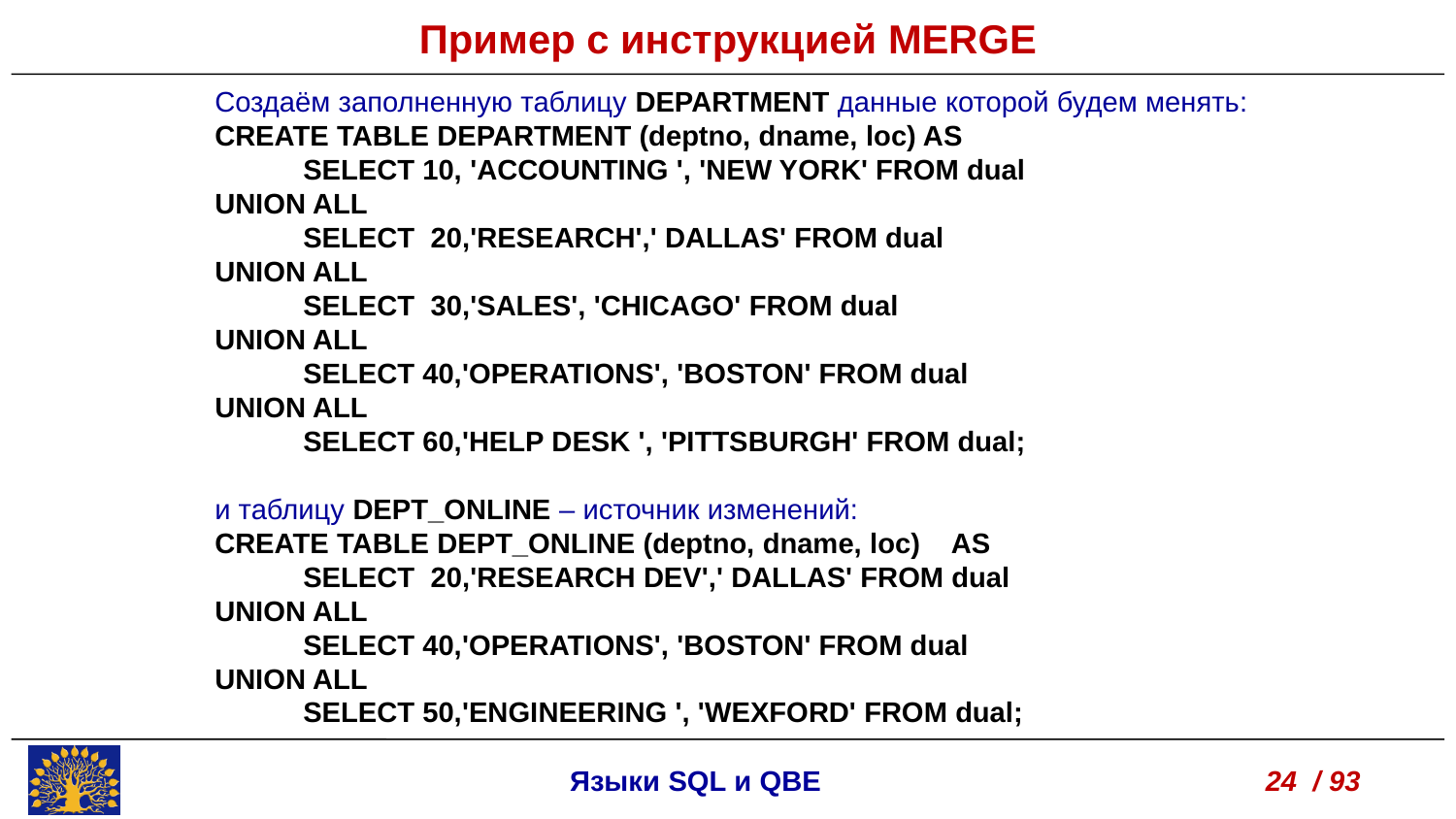

Пример с инструкцией MERGE
Создаём заполненную таблицу DEPARTMENT данные которой будем менять:
CREATE TABLE DEPARTMENT (deptno, dname, loc) AS
	SELECT 10, 'ACCOUNTING ', 'NEW YORK' FROM dual
UNION ALL
	SELECT  20,'RESEARCH',' DALLAS' FROM dual
UNION ALL
 	SELECT  30,'SALES', 'CHICAGO' FROM dual
UNION ALL
 	SELECT 40,'OPERATIONS', 'BOSTON' FROM dual
UNION ALL
 	SELECT 60,'HELP DESK ', 'PITTSBURGH' FROM dual;

и таблицу DEPT_ONLINE – источник изменений:
CREATE TABLE DEPT_ONLINE (deptno, dname, loc)    AS
	SELECT  20,'RESEARCH DEV',' DALLAS' FROM dual
UNION ALL
	SELECT 40,'OPERATIONS', 'BOSTON' FROM dual
UNION ALL
	SELECT 50,'ENGINEERING ', 'WEXFORD' FROM dual;